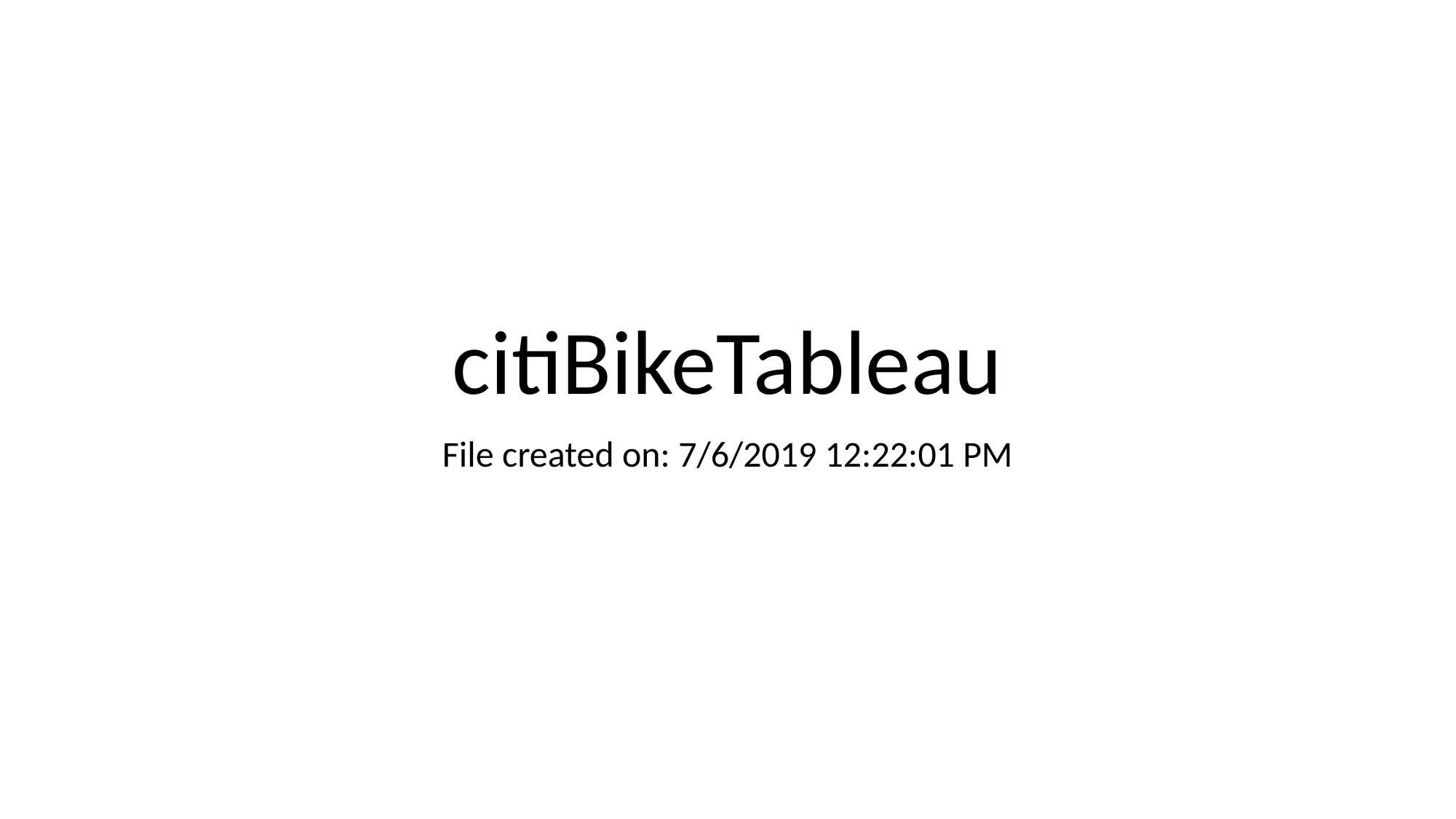

# citiBikeTableau
File created on: 7/6/2019 12:22:01 PM